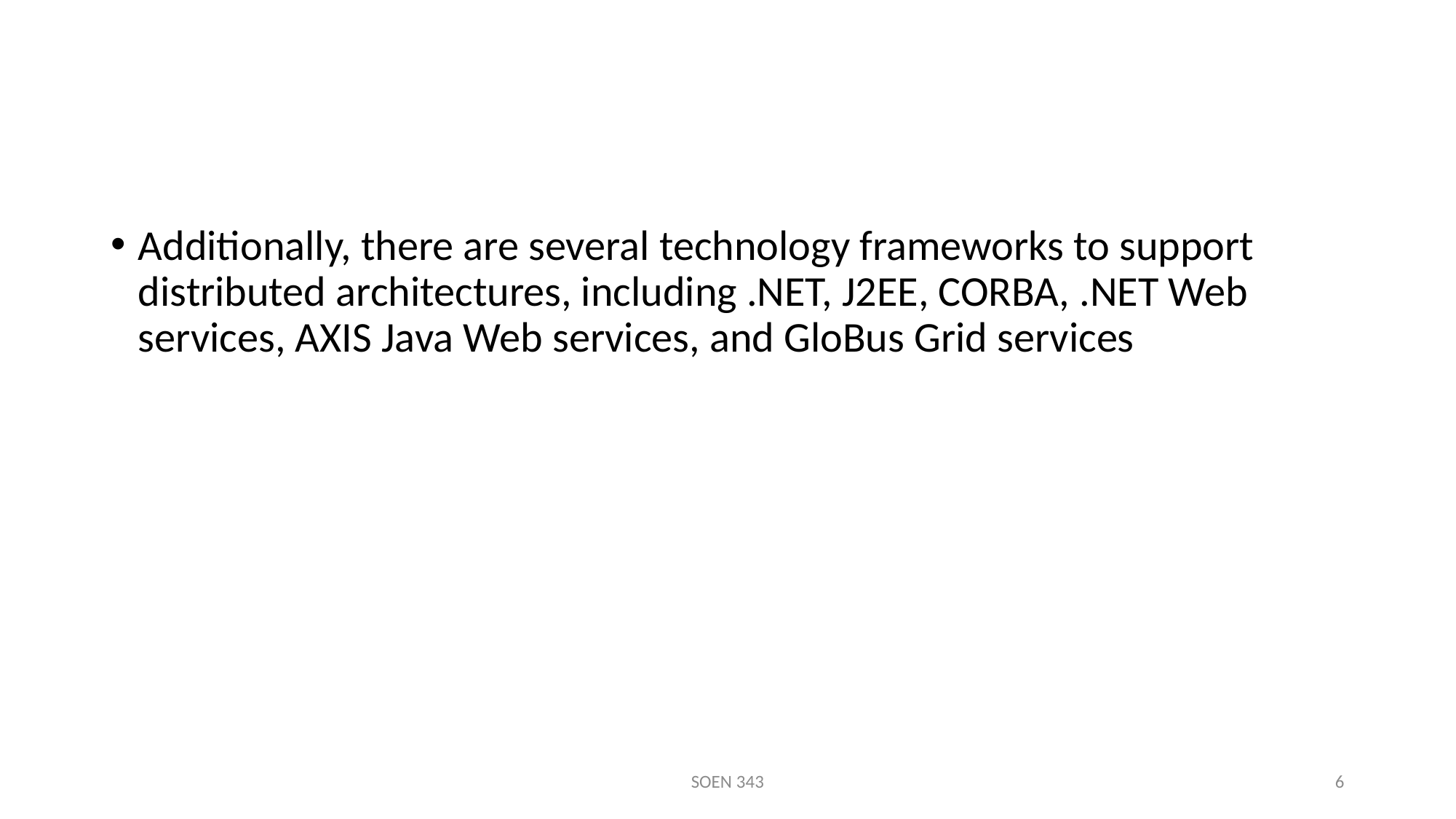

Additionally, there are several technology frameworks to support distributed architectures, including .NET, J2EE, CORBA, .NET Web services, AXIS Java Web services, and GloBus Grid services

SOEN 343
6